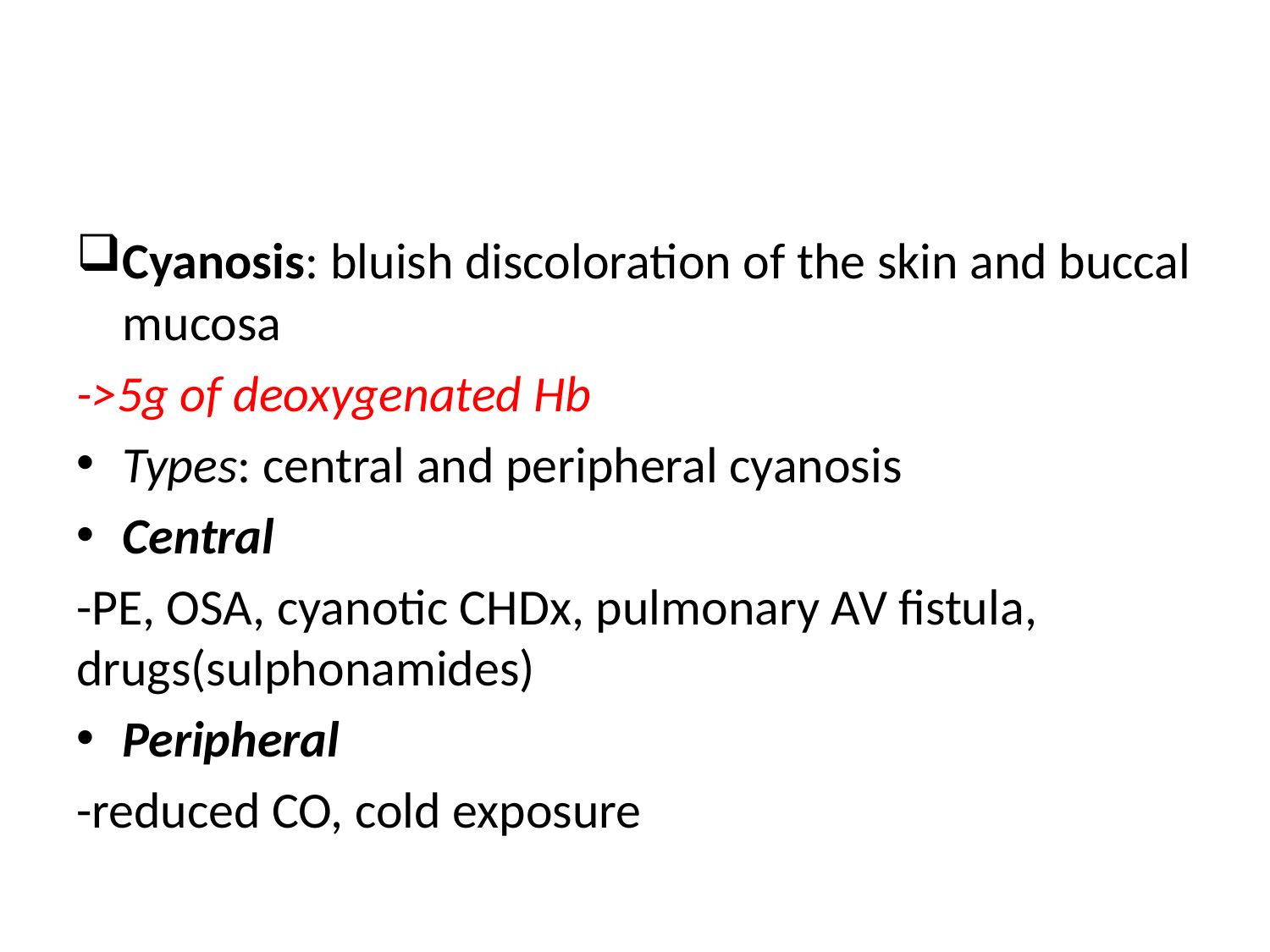

#
Cyanosis: bluish discoloration of the skin and buccal mucosa
->5g of deoxygenated Hb
Types: central and peripheral cyanosis
Central
-PE, OSA, cyanotic CHDx, pulmonary AV fistula, drugs(sulphonamides)
Peripheral
-reduced CO, cold exposure